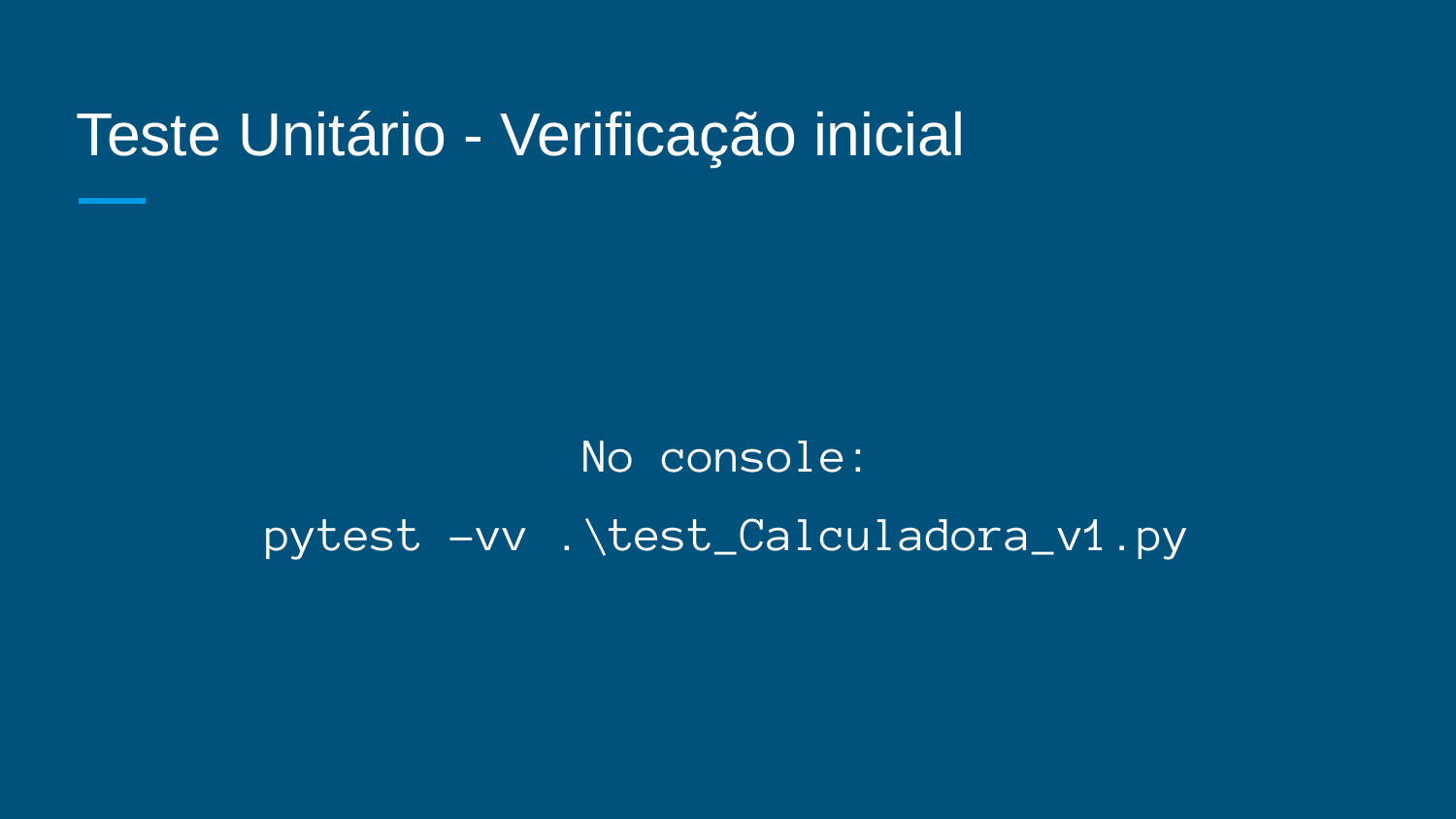

# Teste Unitário - Verificação inicial
No console:
pytest -vv .\test_Calculadora_v1.py